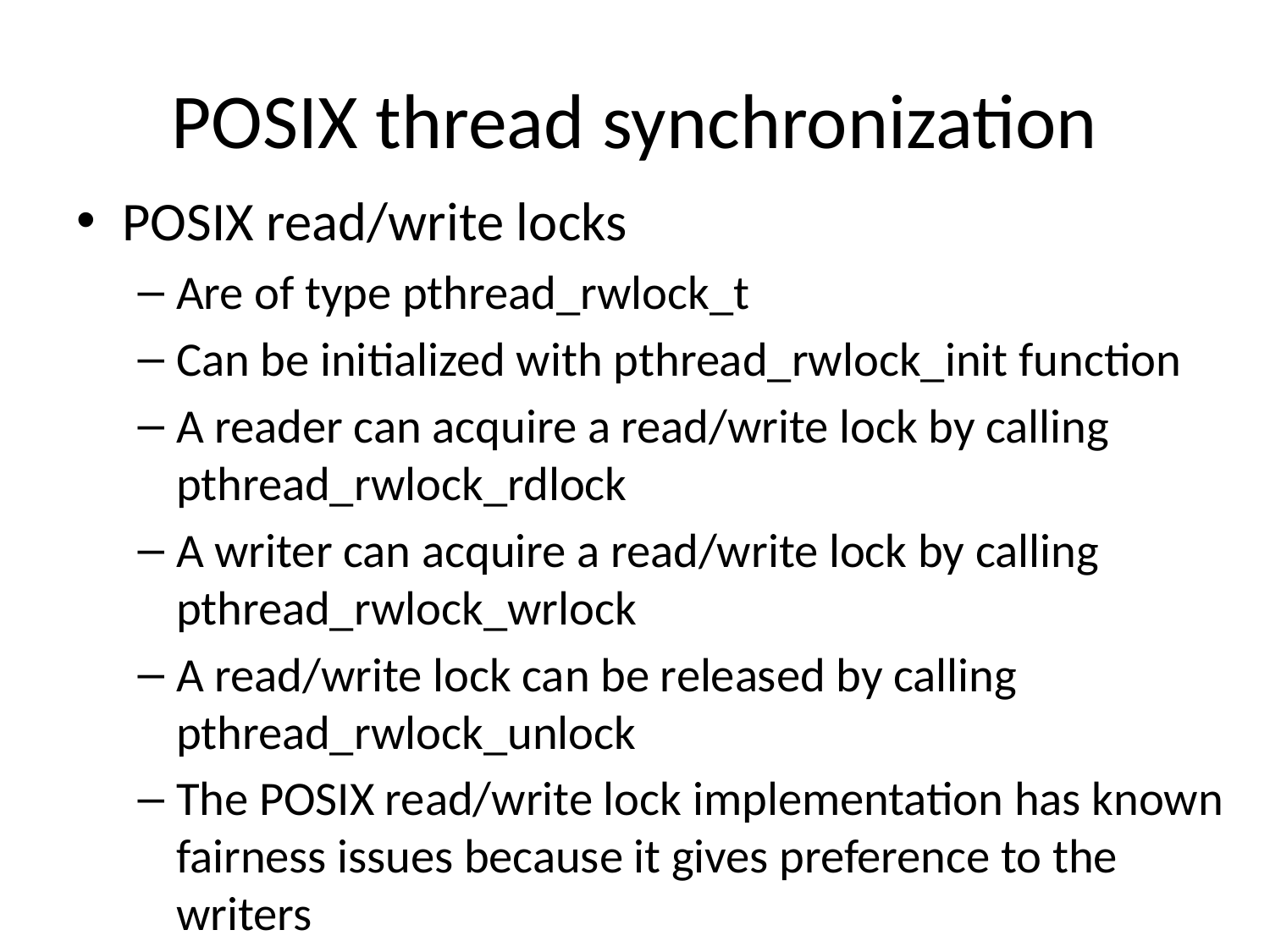

# POSIX thread synchronization
POSIX read/write locks
Are of type pthread_rwlock_t
Can be initialized with pthread_rwlock_init function
A reader can acquire a read/write lock by calling pthread_rwlock_rdlock
A writer can acquire a read/write lock by calling pthread_rwlock_wrlock
A read/write lock can be released by calling pthread_rwlock_unlock
The POSIX read/write lock implementation has known fairness issues because it gives preference to the writers